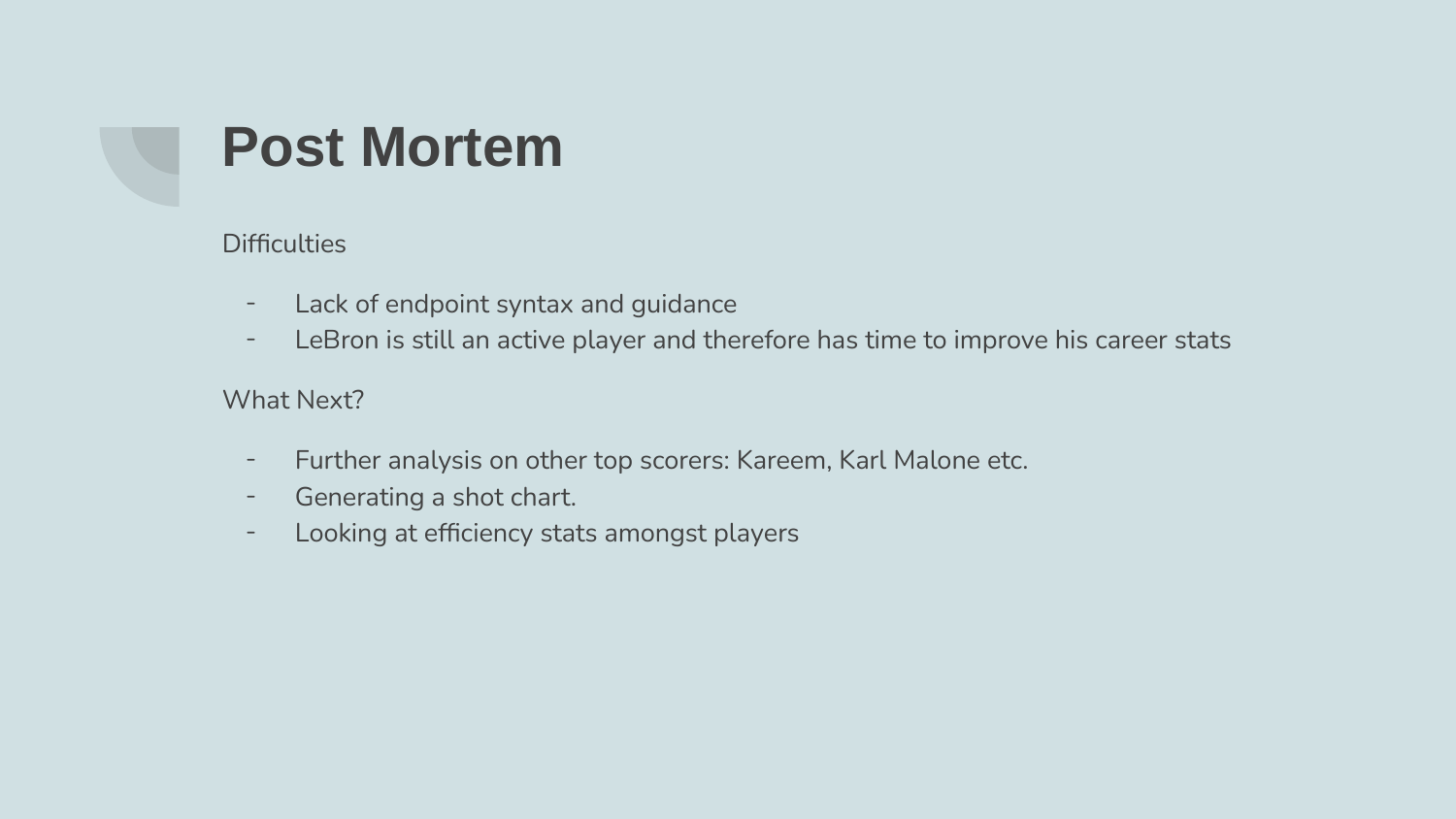

# Post Mortem
Difficulties
Lack of endpoint syntax and guidance
LeBron is still an active player and therefore has time to improve his career stats
What Next?
Further analysis on other top scorers: Kareem, Karl Malone etc.
Generating a shot chart.
Looking at efficiency stats amongst players